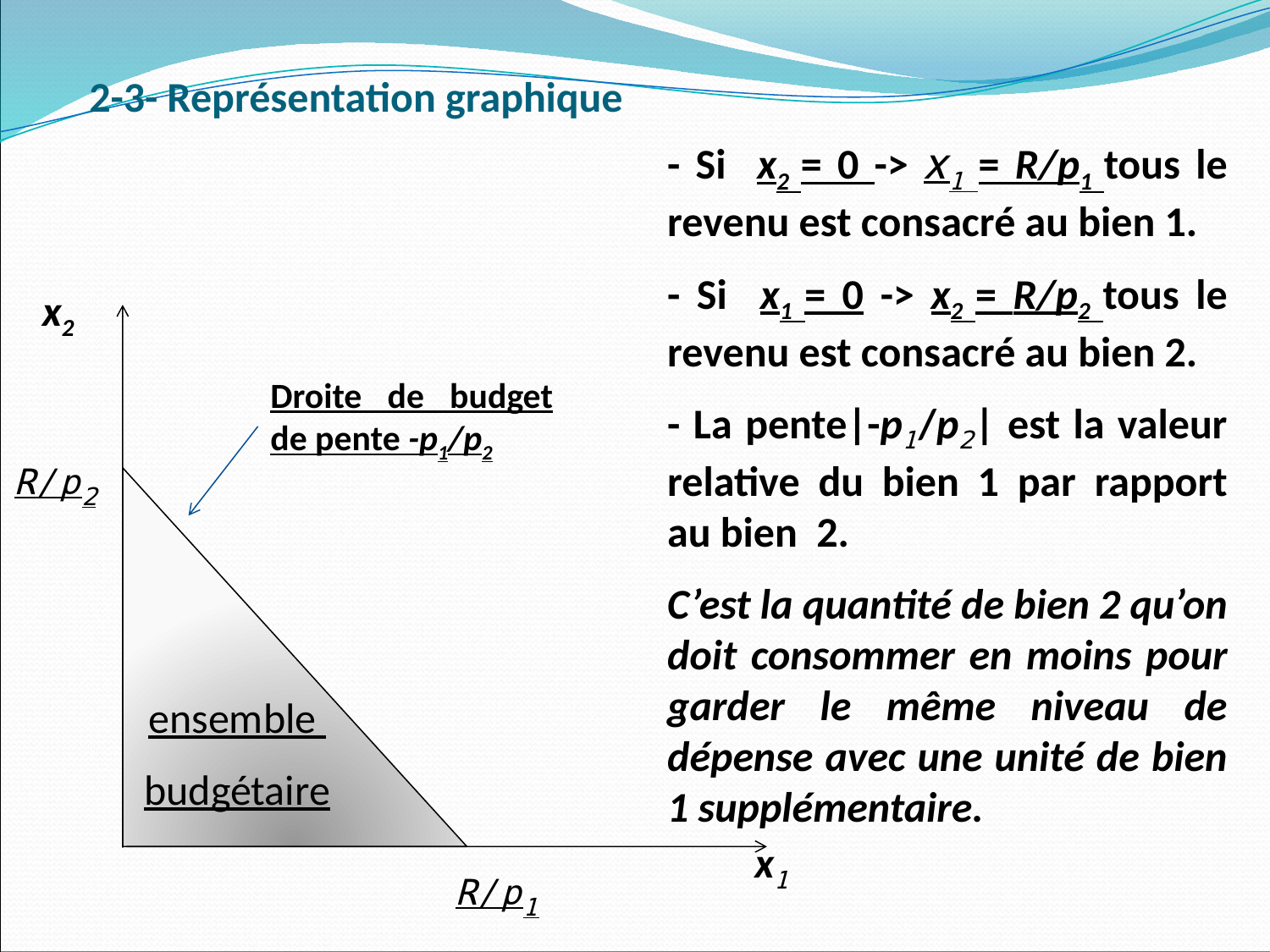

# 2-3- Représentation graphique
- Si  x2 = 0 -> x1 = R/p1 tous le revenu est consacré au bien 1.
- Si  x1 = 0 -> x2 = R/p2 tous le revenu est consacré au bien 2.
- La pente|-p1/p2| est la valeur relative du bien 1 par rapport au bien  2.
C’est la quantité de bien 2 qu’on doit consommer en moins pour garder le même niveau de dépense avec une unité de bien 1 supplémentaire.
x2

x1

R/p2
ensemble
budgétaire
R/p1
Droite de budget de pente -p1/p2